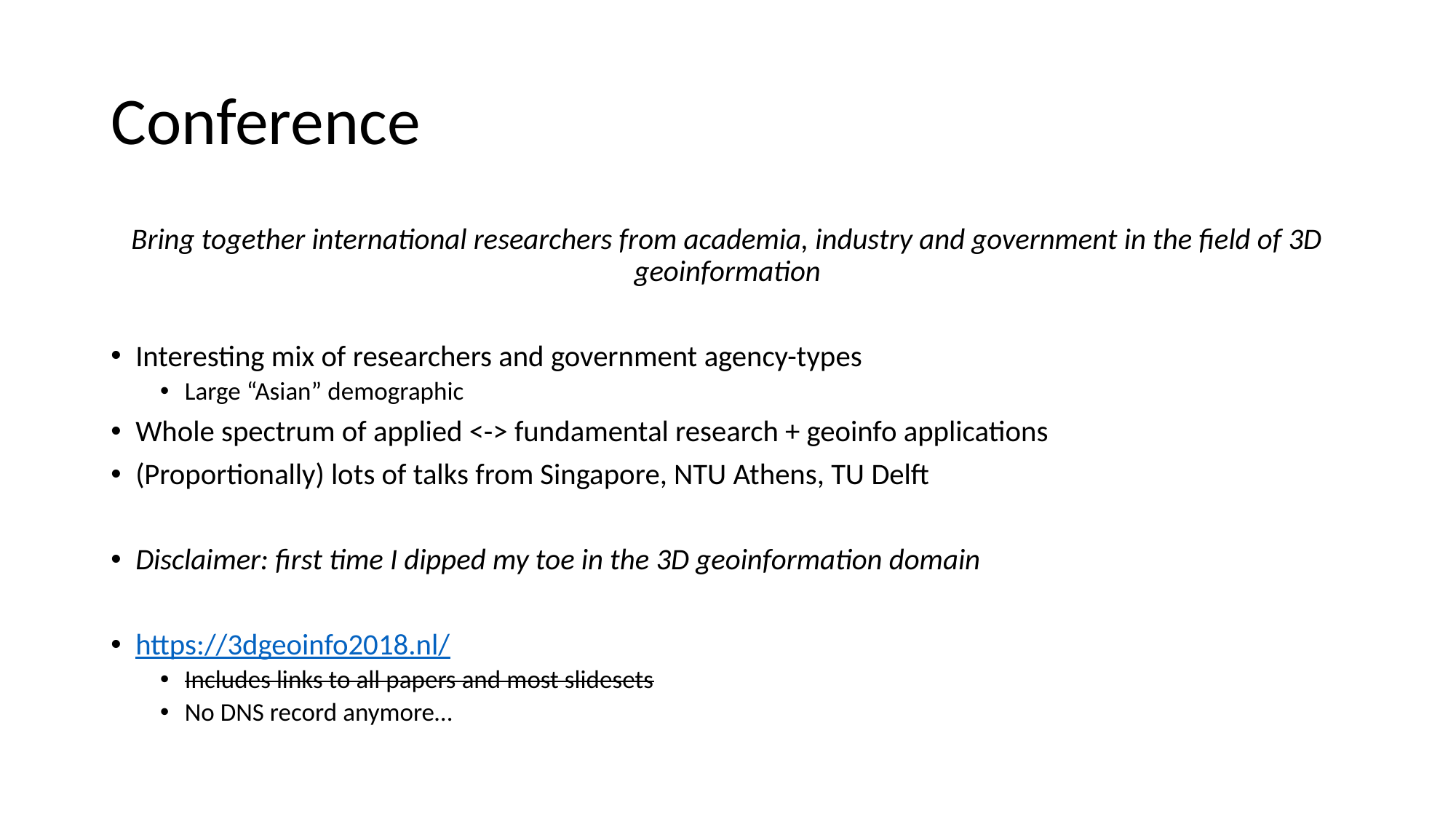

# Conference
Bring together international researchers from academia, industry and government in the field of 3D geoinformation

Interesting mix of researchers and government agency-types
Large “Asian” demographic
Whole spectrum of applied <-> fundamental research + geoinfo applications
(Proportionally) lots of talks from Singapore, NTU Athens, TU Delft

Disclaimer: first time I dipped my toe in the 3D geoinformation domain

https://3dgeoinfo2018.nl/
Includes links to all papers and most slidesets
No DNS record anymore…